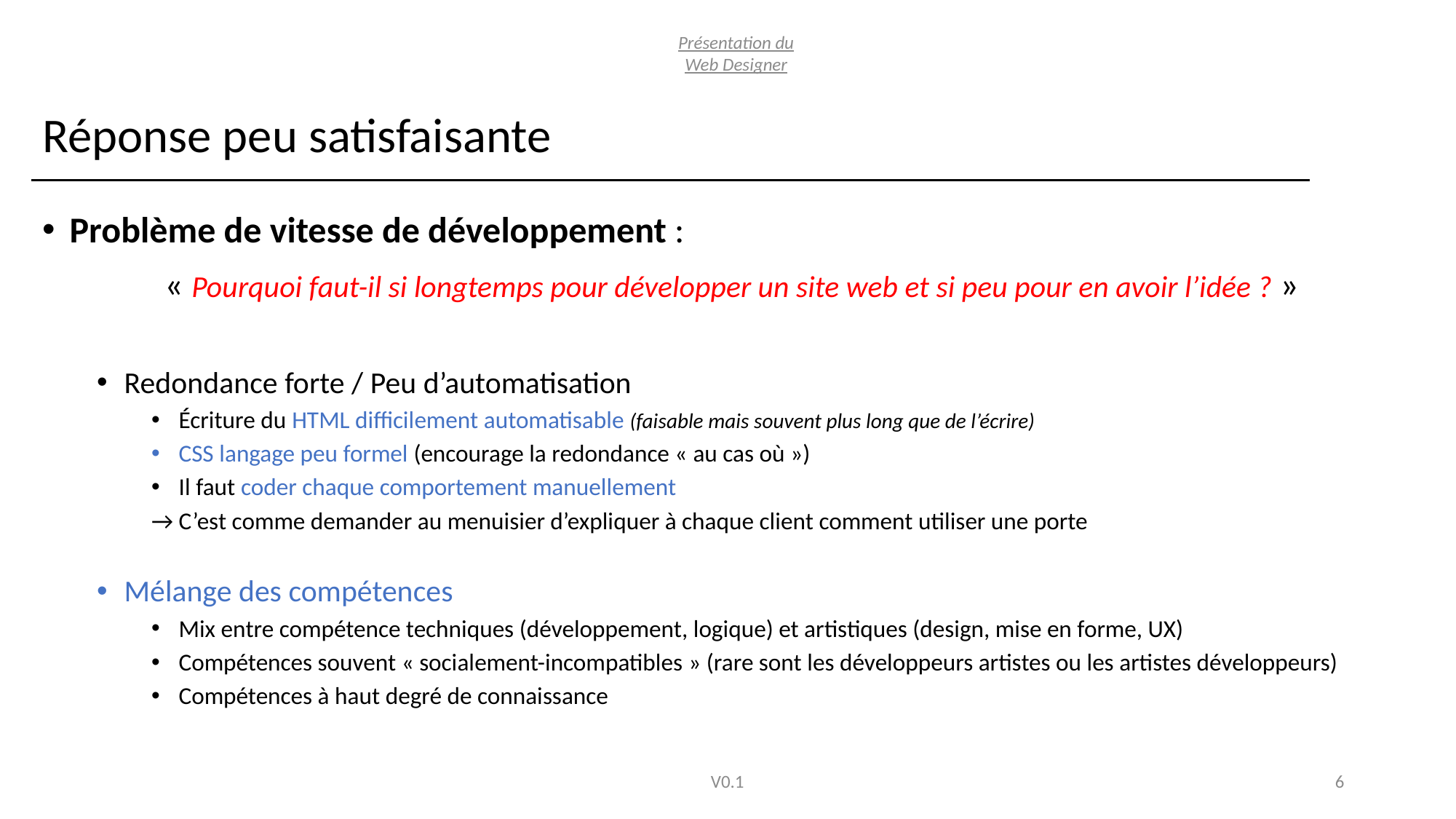

Présentation du Web Designer
# Réponse peu satisfaisante
Problème de vitesse de développement :
« Pourquoi faut-il si longtemps pour développer un site web et si peu pour en avoir l’idée ? »

Redondance forte / Peu d’automatisation
Écriture du HTML difficilement automatisable (faisable mais souvent plus long que de l’écrire)
CSS langage peu formel (encourage la redondance « au cas où »)
Il faut coder chaque comportement manuellement
→ C’est comme demander au menuisier d’expliquer à chaque client comment utiliser une porte

Mélange des compétences
Mix entre compétence techniques (développement, logique) et artistiques (design, mise en forme, UX)
Compétences souvent « socialement-incompatibles » (rare sont les développeurs artistes ou les artistes développeurs)
Compétences à haut degré de connaissance
V0.1
6